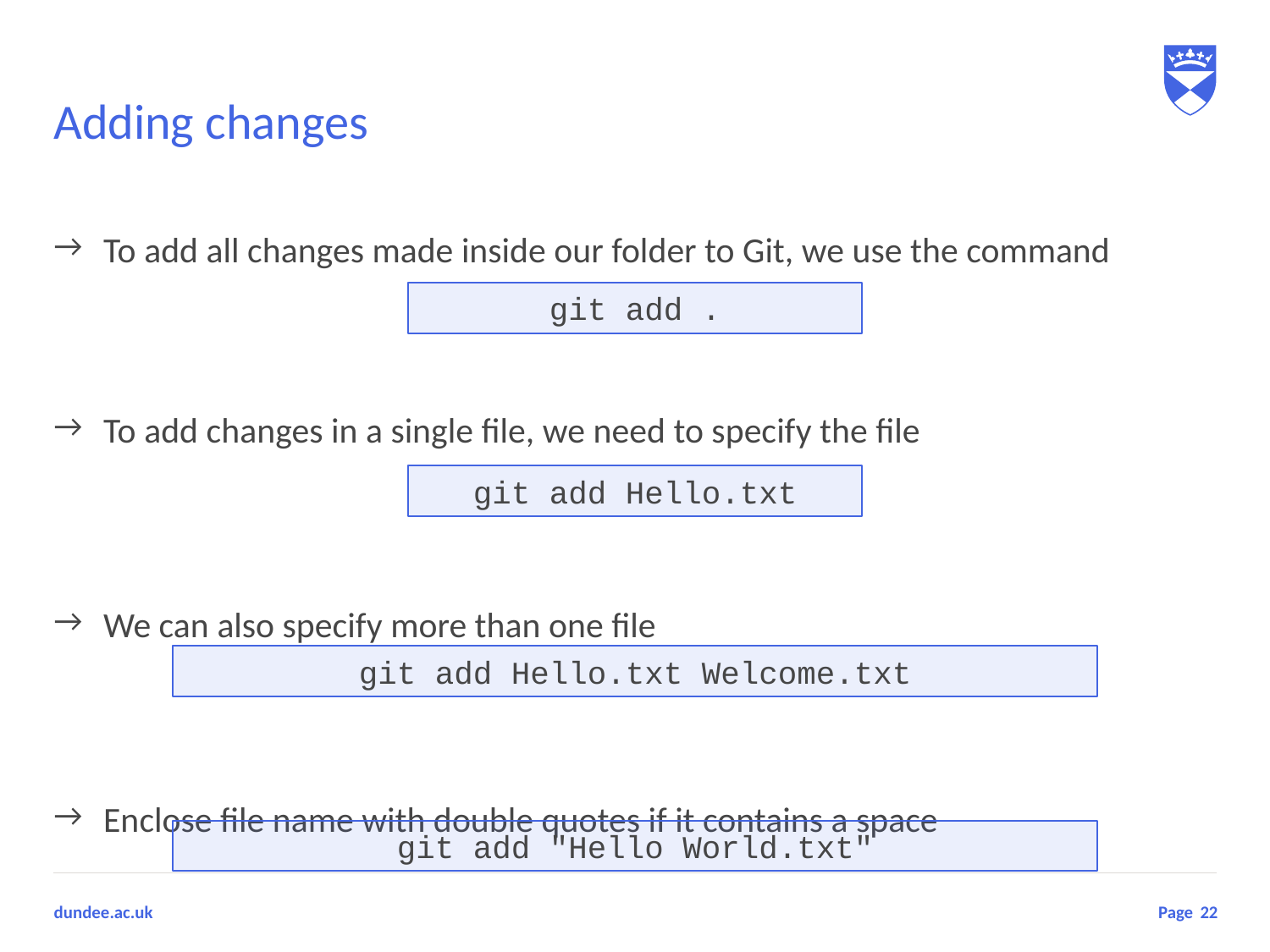

# Adding changes
To add all changes made inside our folder to Git, we use the command

To add changes in a single file, we need to specify the file

We can also specify more than one file

Enclose file name with double quotes if it contains a space
git add .
git add Hello.txt
git add Hello.txt Welcome.txt
git add "Hello World.txt"
22